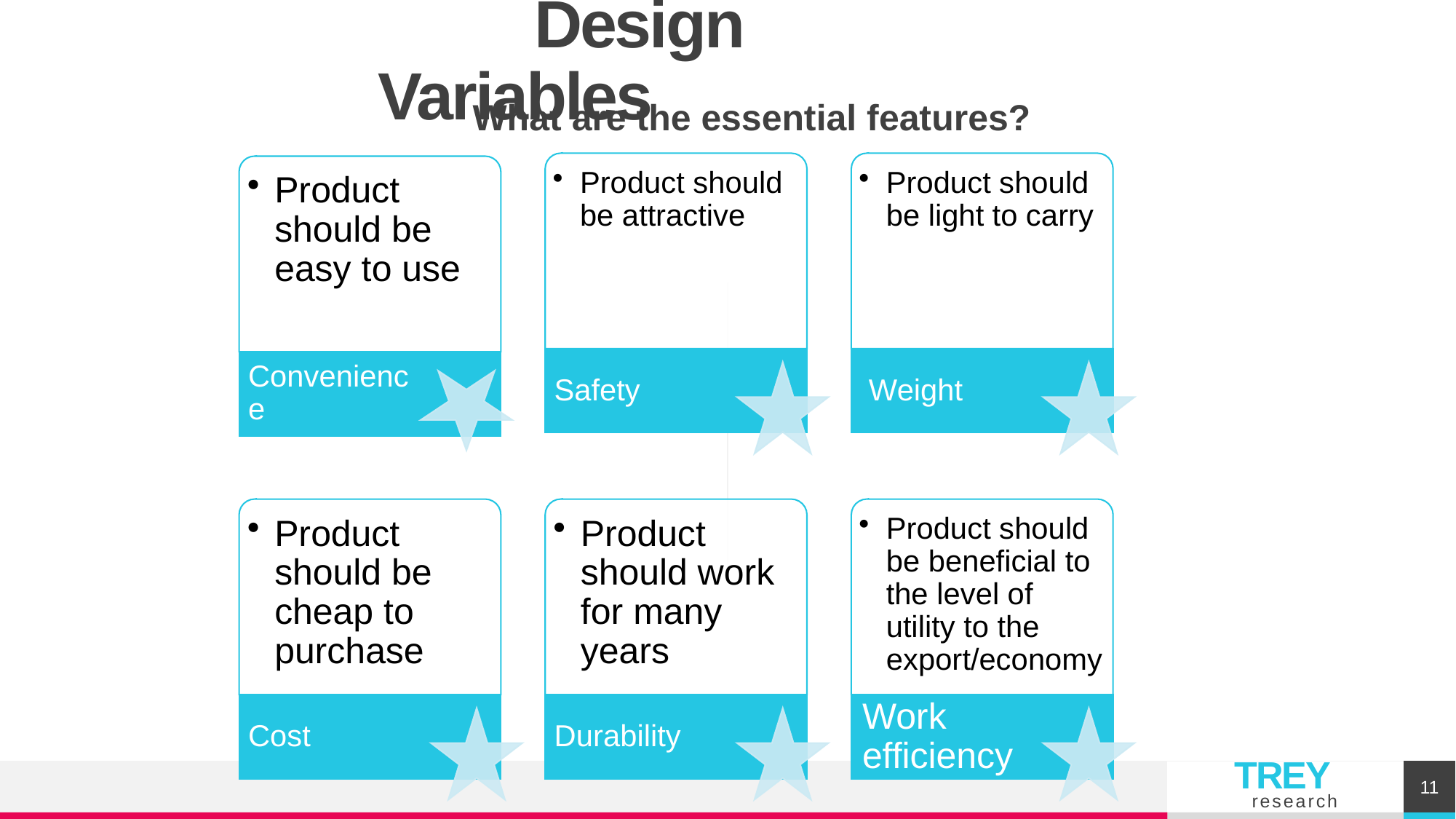

# Design Variables
         What are the essential features?
Product should be easy to use
Convenience
Product should be attractive
Safety
Product should be light to carry
 Weight
Product should be cheap to purchase
Cost
Product should work for many years
Durability
Product should be beneficial to the level of utility to the export/economy
Work efficiency
11